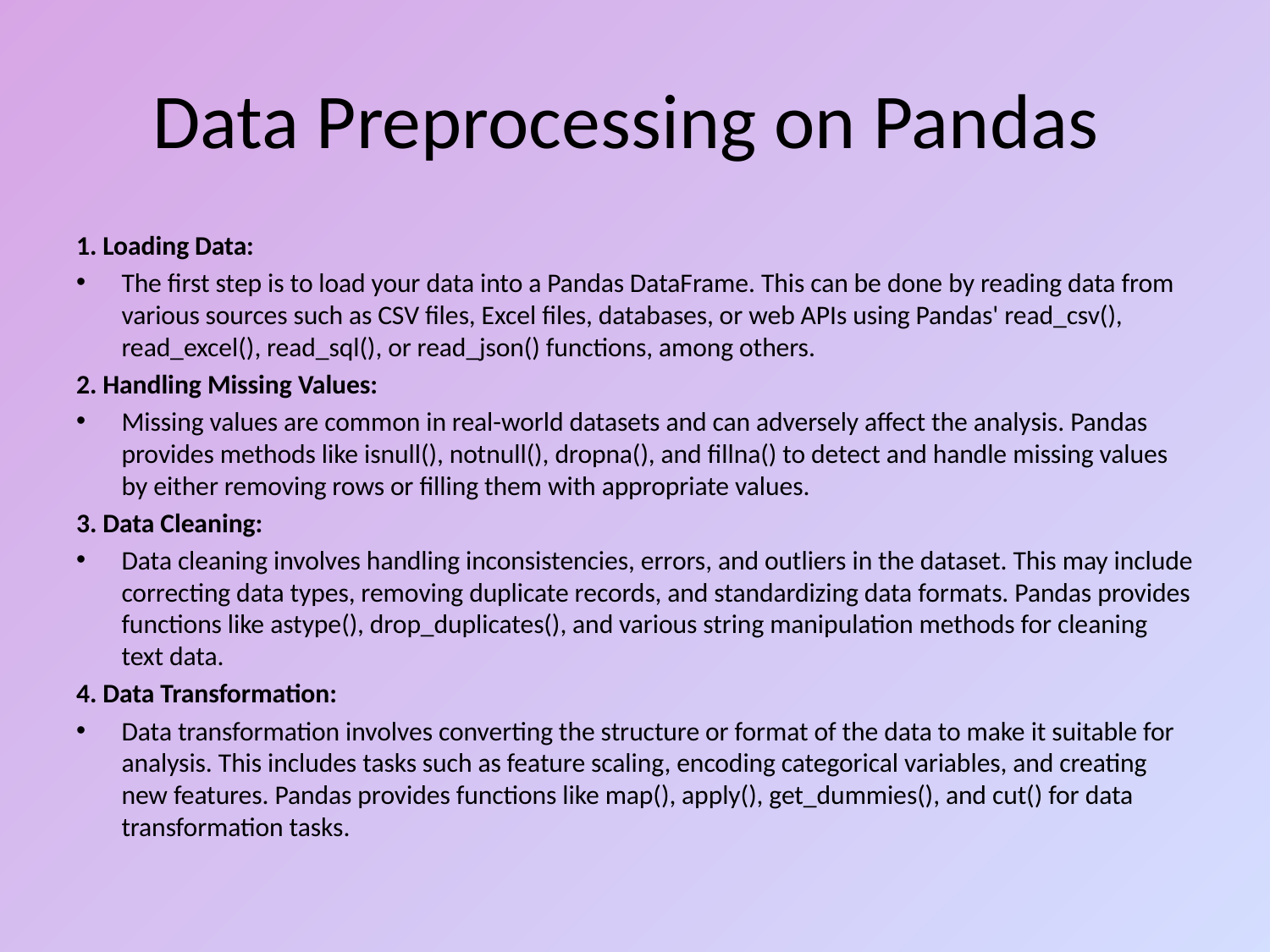

# Data Preprocessing on Pandas
1. Loading Data:
The first step is to load your data into a Pandas DataFrame. This can be done by reading data from various sources such as CSV files, Excel files, databases, or web APIs using Pandas' read_csv(), read_excel(), read_sql(), or read_json() functions, among others.
2. Handling Missing Values:
Missing values are common in real-world datasets and can adversely affect the analysis. Pandas provides methods like isnull(), notnull(), dropna(), and fillna() to detect and handle missing values by either removing rows or filling them with appropriate values.
3. Data Cleaning:
Data cleaning involves handling inconsistencies, errors, and outliers in the dataset. This may include correcting data types, removing duplicate records, and standardizing data formats. Pandas provides functions like astype(), drop_duplicates(), and various string manipulation methods for cleaning text data.
4. Data Transformation:
Data transformation involves converting the structure or format of the data to make it suitable for analysis. This includes tasks such as feature scaling, encoding categorical variables, and creating new features. Pandas provides functions like map(), apply(), get_dummies(), and cut() for data transformation tasks.